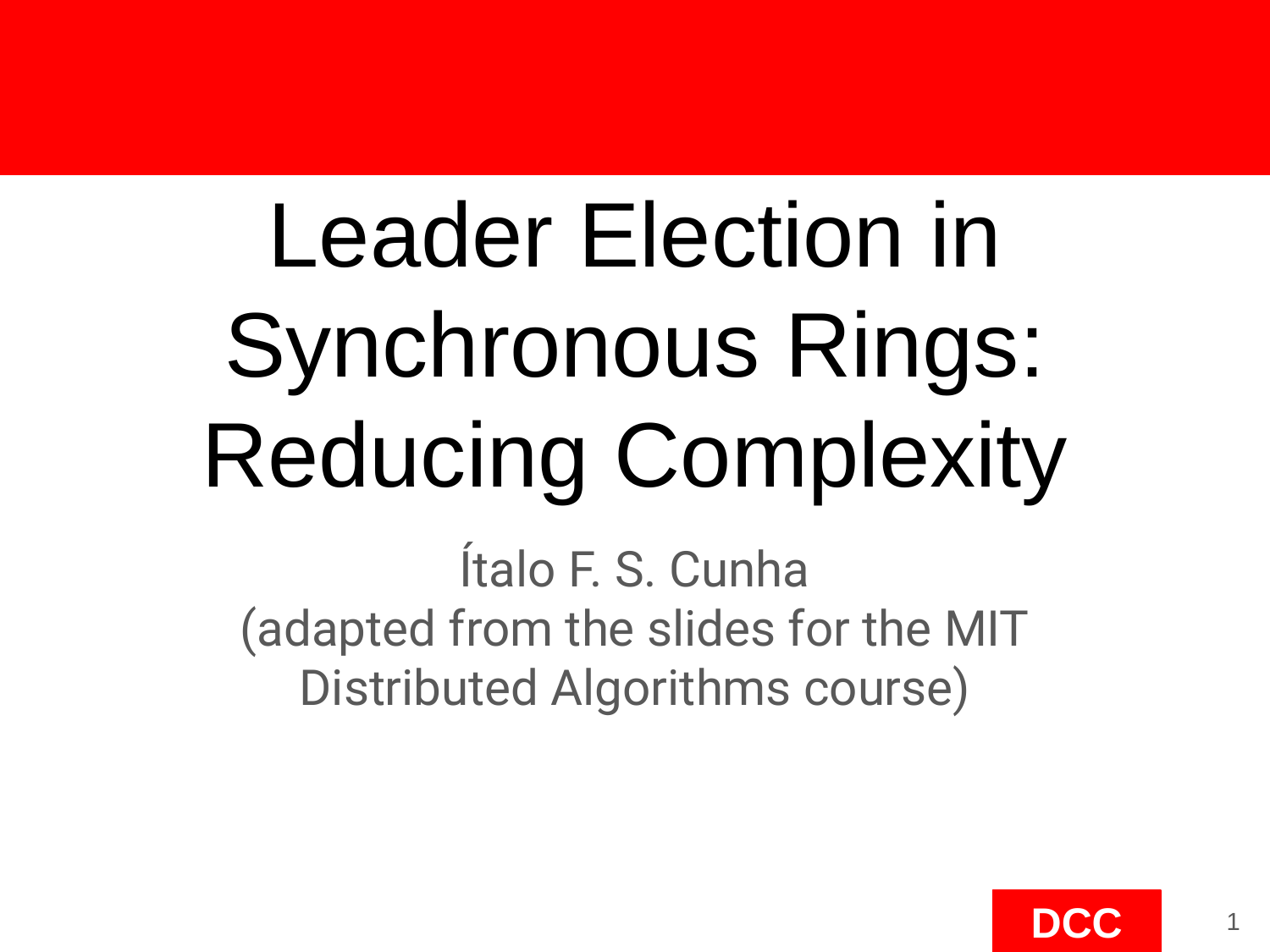

# Leader Election in Synchronous Rings:
Reducing Complexity
Ítalo F. S. Cunha
(adapted from the slides for the MIT
Distributed Algorithms course)
1